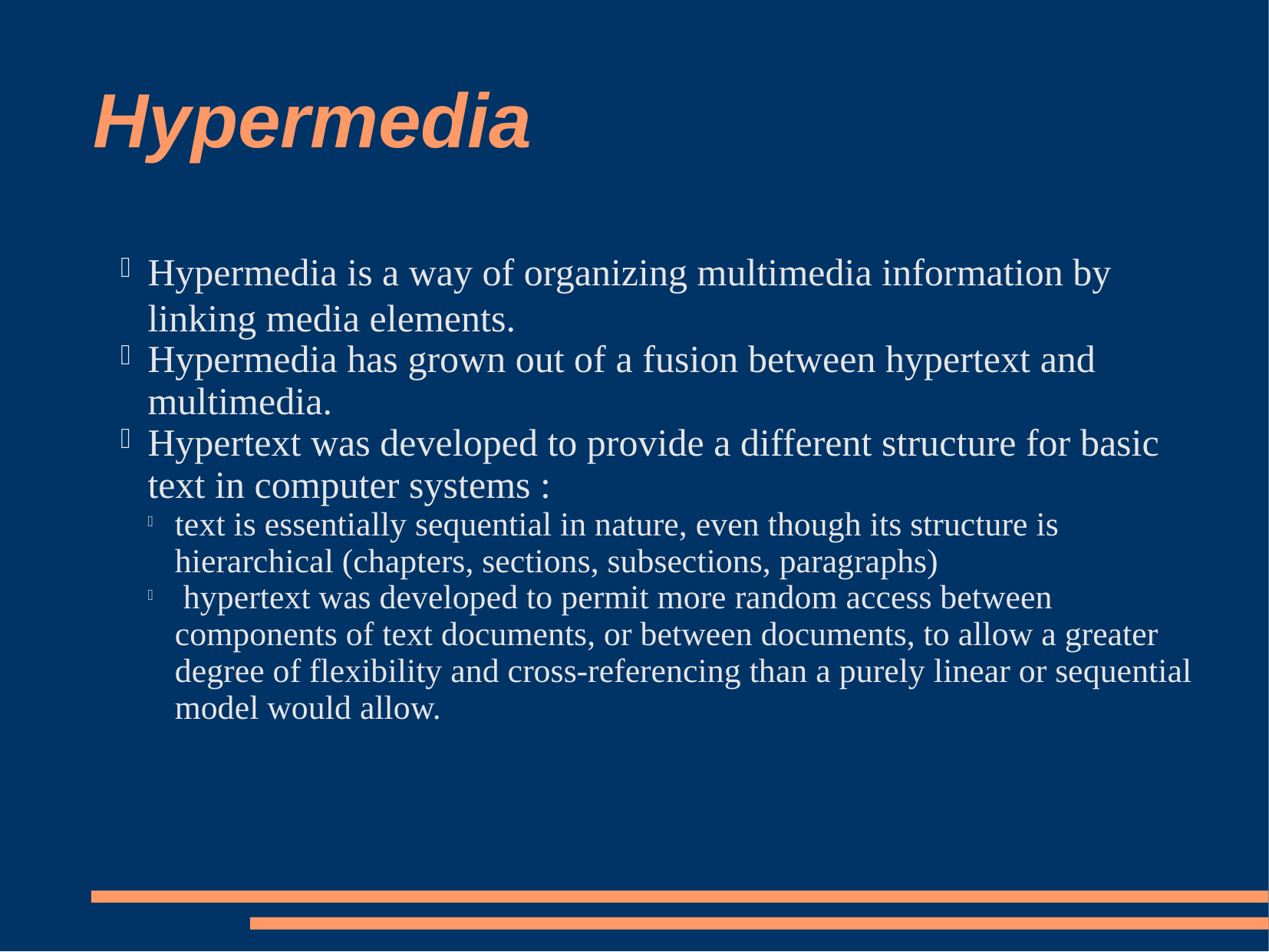

Hypermedia
Hypermedia is a way of organizing multimedia information by linking media elements.
Hypermedia has grown out of a fusion between hypertext and multimedia.
Hypertext was developed to provide a different structure for basic text in computer systems :
text is essentially sequential in nature, even though its structure is hierarchical (chapters, sections, subsections, paragraphs)
 hypertext was developed to permit more random access between components of text documents, or between documents, to allow a greater degree of flexibility and cross-referencing than a purely linear or sequential model would allow.